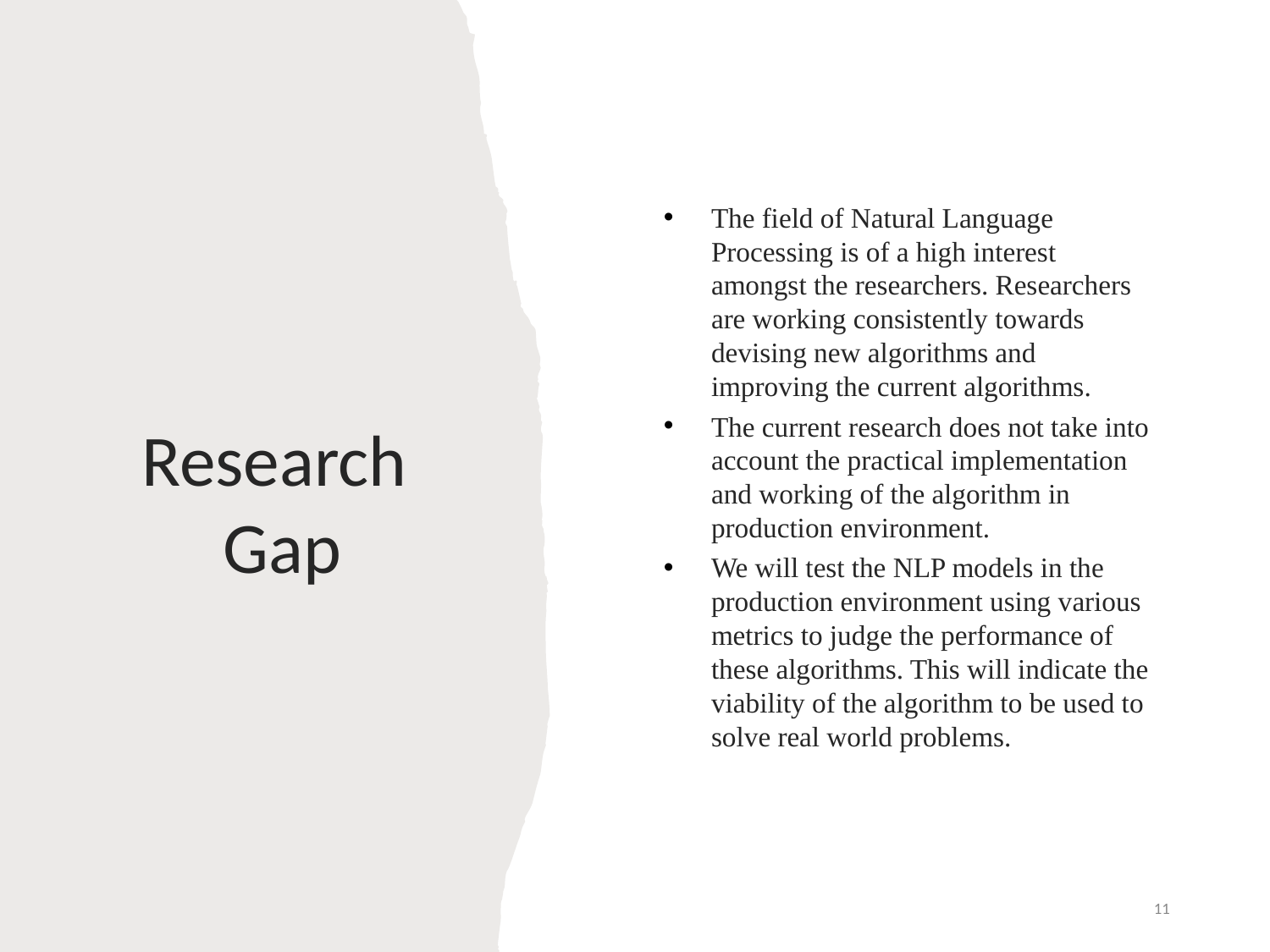

The field of Natural Language Processing is of a high interest amongst the researchers. Researchers are working consistently towards devising new algorithms and improving the current algorithms.
The current research does not take into account the practical implementation and working of the algorithm in production environment.
We will test the NLP models in the production environment using various metrics to judge the performance of these algorithms. This will indicate the viability of the algorithm to be used to solve real world problems.
# Research Gap
11